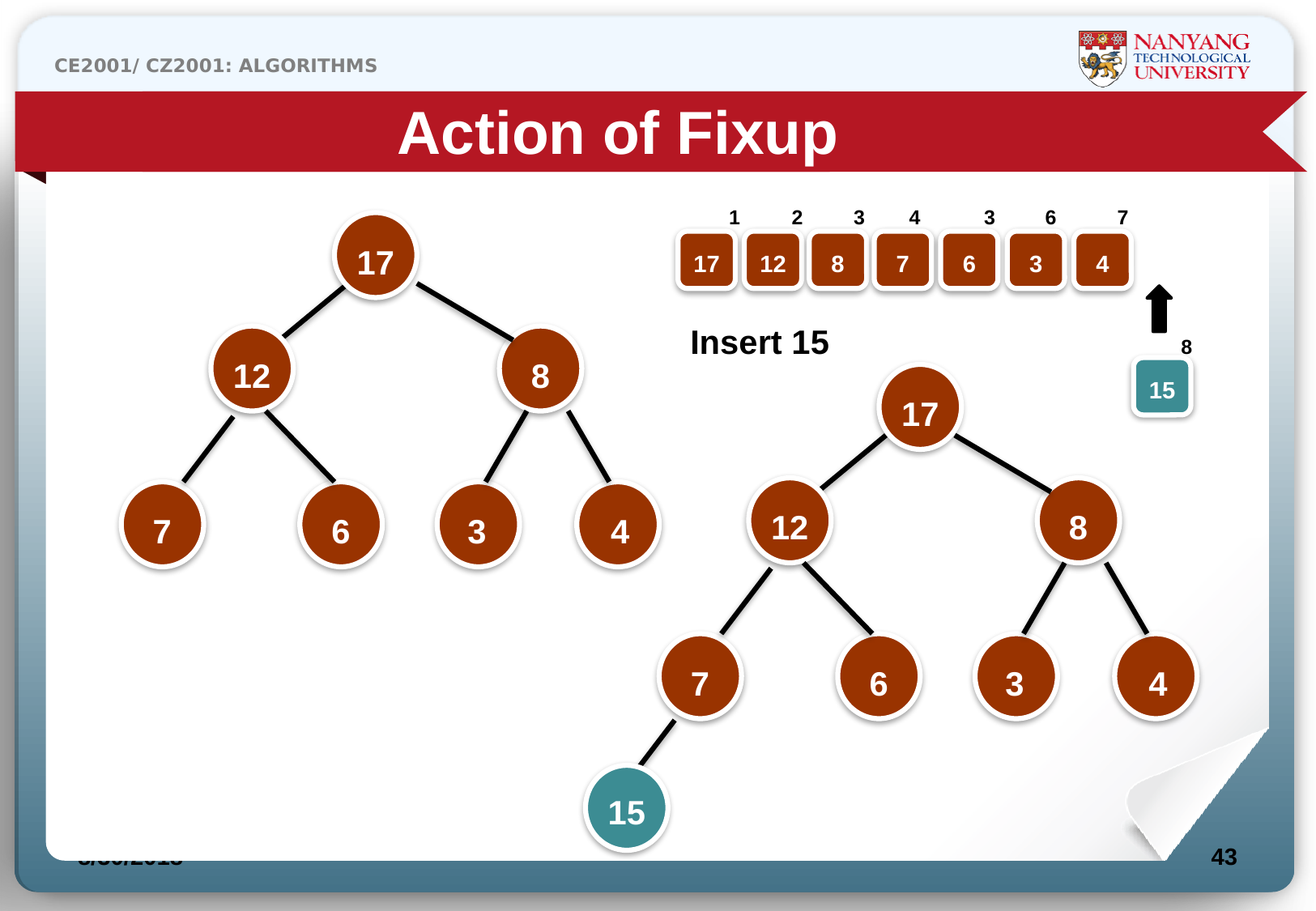

Action of Fixup
1
2
3
4
3
6
7
17
12
8
7
6
3
4

17

12
8

7
6
3
4

Insert 15
8
15

17

12
8

7
6
3
4

15